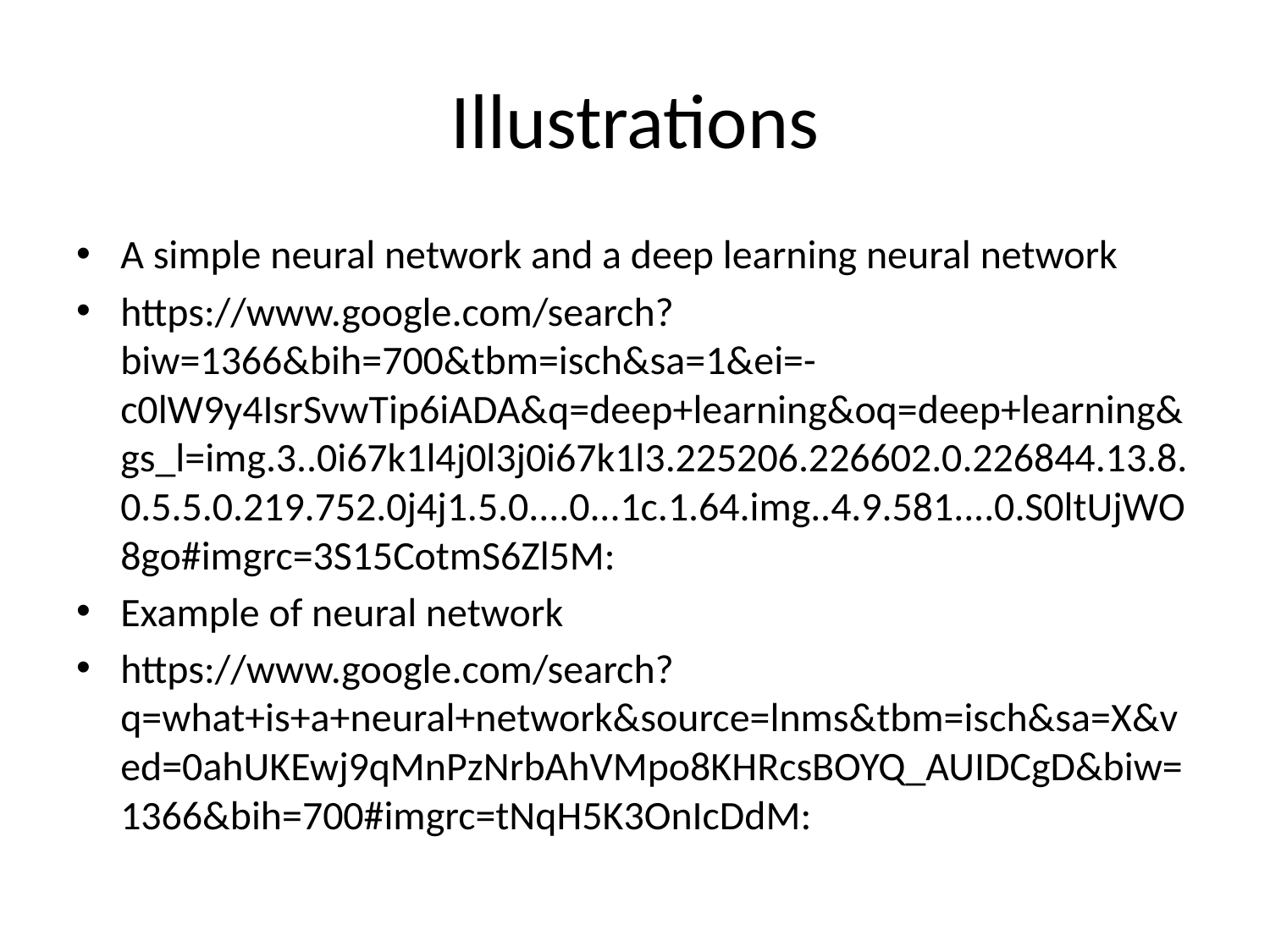

# Illustrations
A simple neural network and a deep learning neural network
https://www.google.com/search?biw=1366&bih=700&tbm=isch&sa=1&ei=-c0lW9y4IsrSvwTip6iADA&q=deep+learning&oq=deep+learning&gs_l=img.3..0i67k1l4j0l3j0i67k1l3.225206.226602.0.226844.13.8.0.5.5.0.219.752.0j4j1.5.0....0...1c.1.64.img..4.9.581....0.S0ltUjWO8go#imgrc=3S15CotmS6Zl5M:
Example of neural network
https://www.google.com/search?q=what+is+a+neural+network&source=lnms&tbm=isch&sa=X&ved=0ahUKEwj9qMnPzNrbAhVMpo8KHRcsBOYQ_AUIDCgD&biw=1366&bih=700#imgrc=tNqH5K3OnIcDdM: